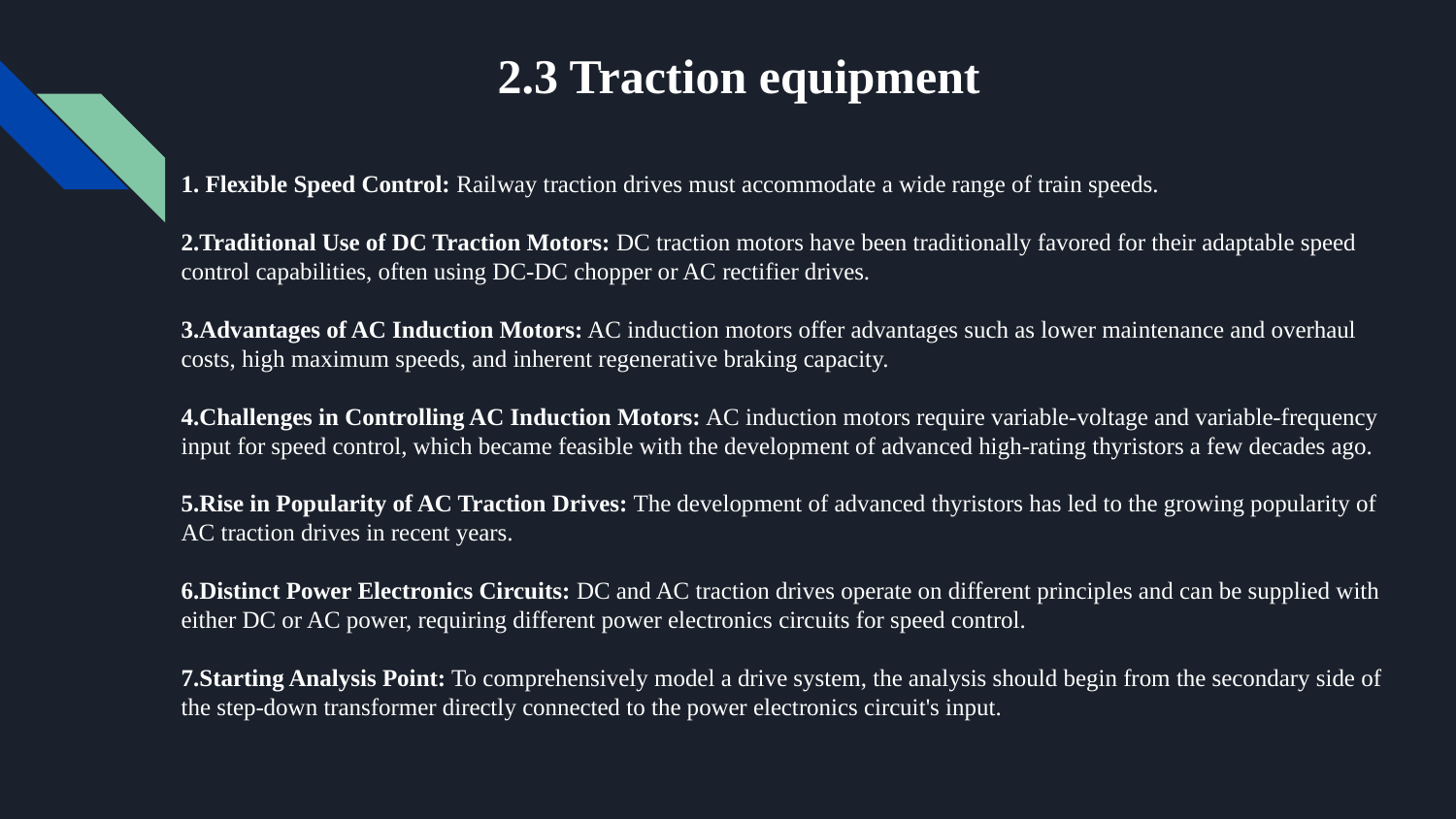

2.3 Traction equipment

1. Flexible Speed Control: Railway traction drives must accommodate a wide range of train speeds.

2.Traditional Use of DC Traction Motors: DC traction motors have been traditionally favored for their adaptable speed control capabilities, often using DC-DC chopper or AC rectifier drives.

3.Advantages of AC Induction Motors: AC induction motors offer advantages such as lower maintenance and overhaul costs, high maximum speeds, and inherent regenerative braking capacity.

4.Challenges in Controlling AC Induction Motors: AC induction motors require variable-voltage and variable-frequency input for speed control, which became feasible with the development of advanced high-rating thyristors a few decades ago.

5.Rise in Popularity of AC Traction Drives: The development of advanced thyristors has led to the growing popularity of AC traction drives in recent years.

6.Distinct Power Electronics Circuits: DC and AC traction drives operate on different principles and can be supplied with either DC or AC power, requiring different power electronics circuits for speed control.

7.Starting Analysis Point: To comprehensively model a drive system, the analysis should begin from the secondary side of the step-down transformer directly connected to the power electronics circuit's input.